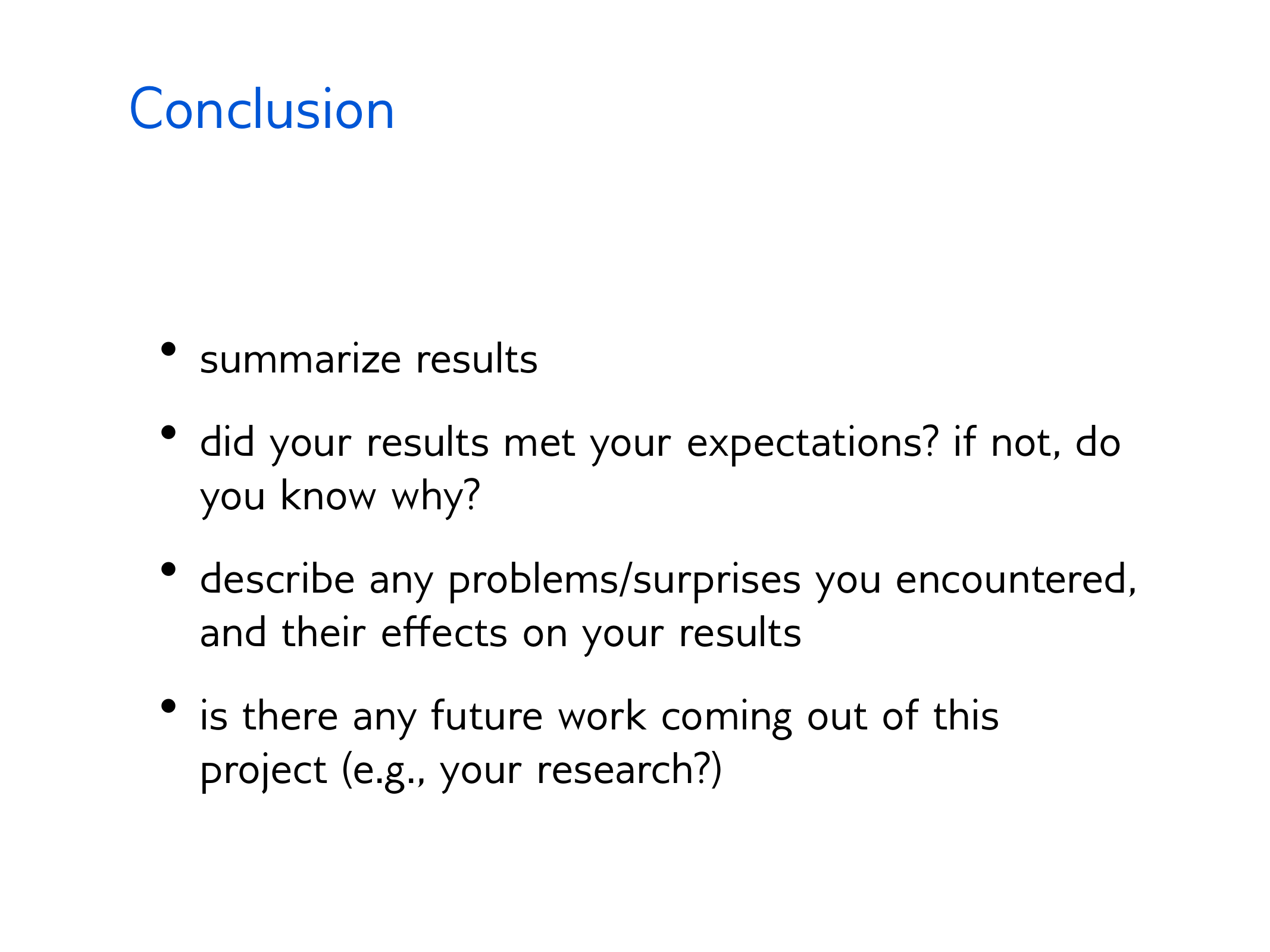

# Conclusion
summarize results
did your results met your expectations? if not, do you know why?
describe any problems/surprises you encountered, and their effects on your results
is there any future work coming out of this project (e.g., your research?)